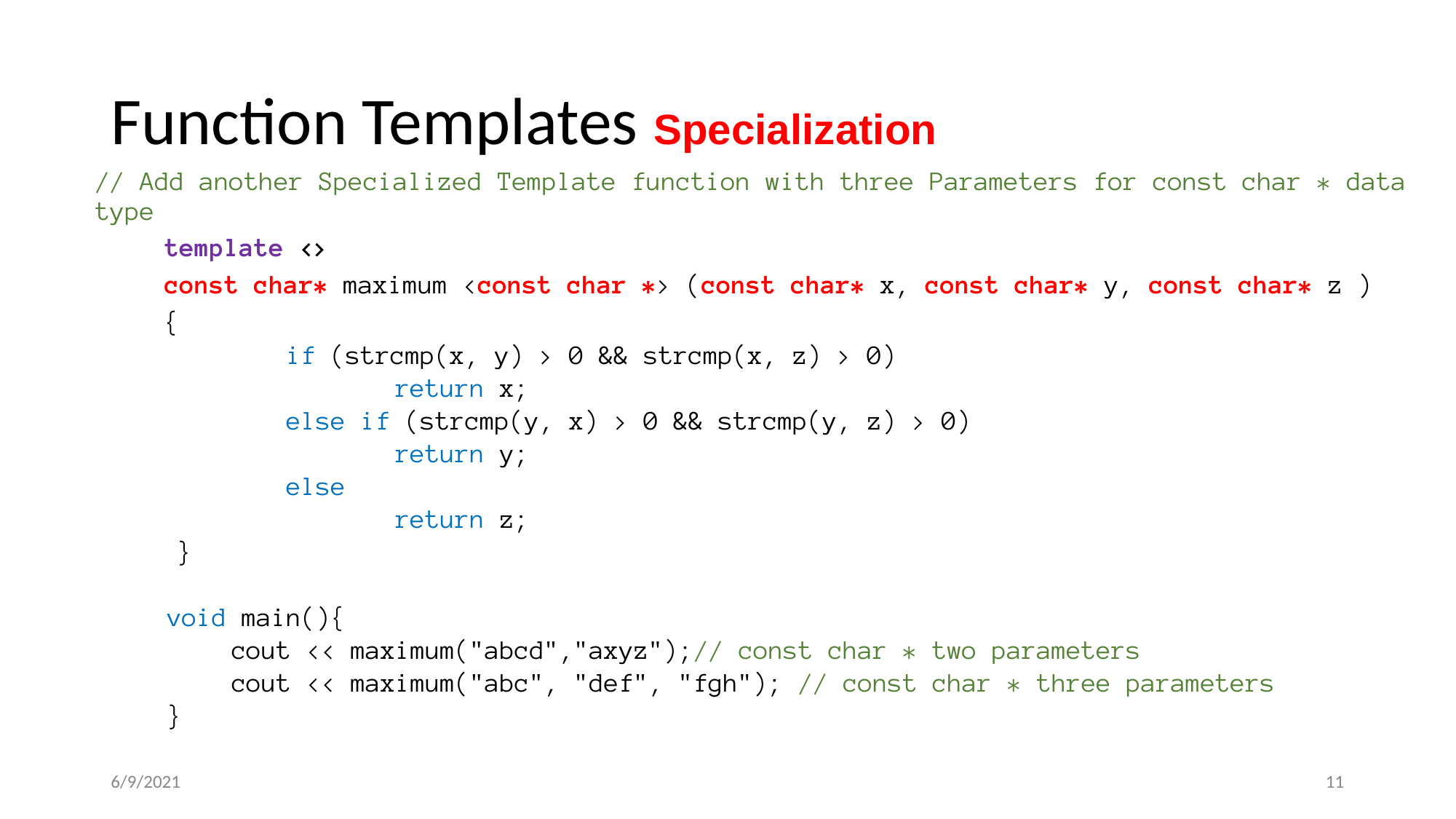

# Function Templates Specialization
// Add another Specialized Template function with three Parameters for const char * data type
 template <>
 const char* maximum <const char *> (const char* x, const char* y, const char* z )
 {
	if (strcmp(x, y) > 0 && strcmp(x, z) > 0)
		return x;
	else if (strcmp(y, x) > 0 && strcmp(y, z) > 0)
		return y;
	else
		return z;
}

   void main(){
	cout << maximum("abcd","axyz");// const char * two parameters
	cout << maximum("abc", "def", "fgh"); // const char * three parameters
   }

6/9/2021
11